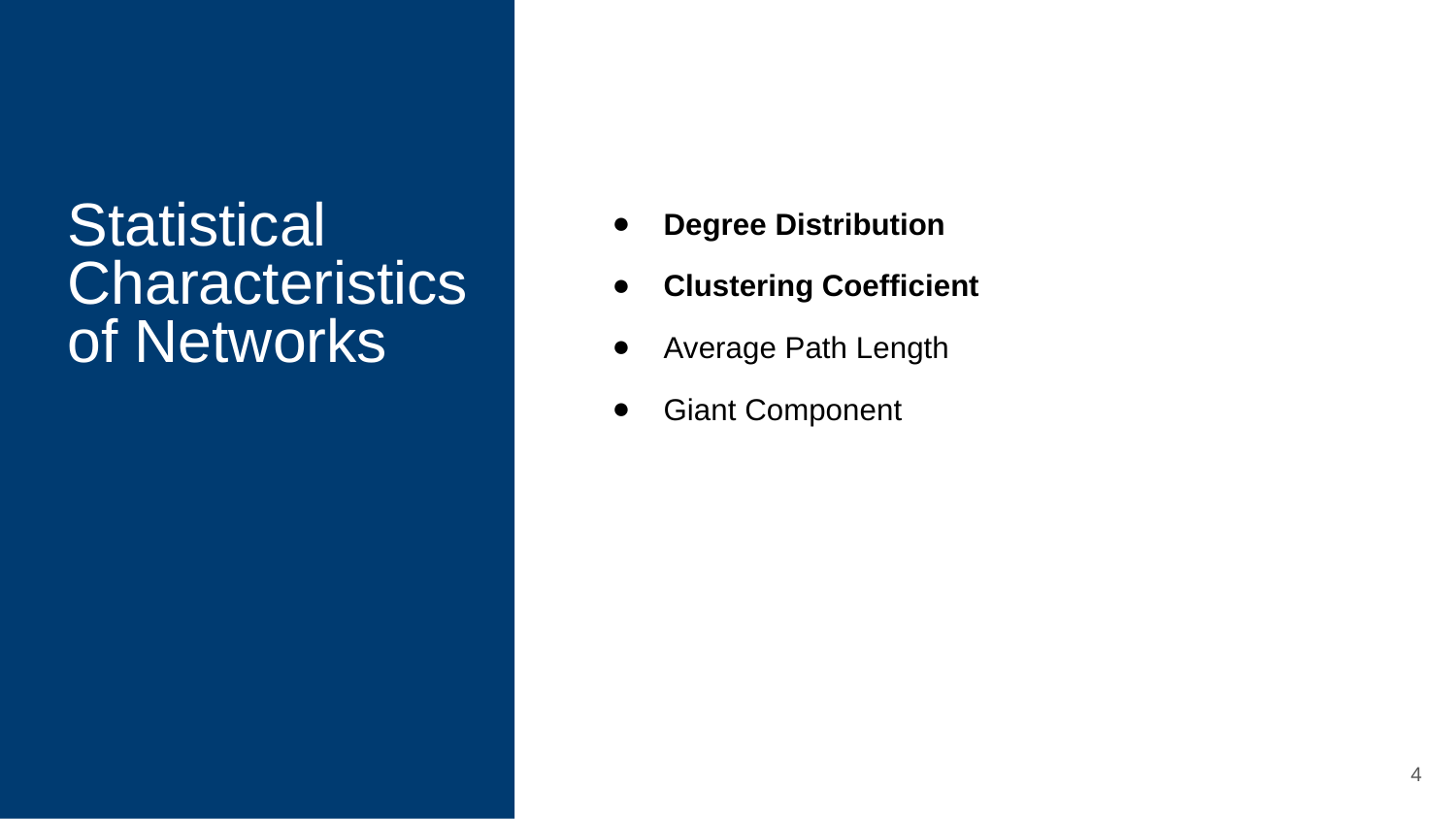

Statistical Characteristics of Networks
Degree Distribution
Clustering Coefficient
Average Path Length
Giant Component
4